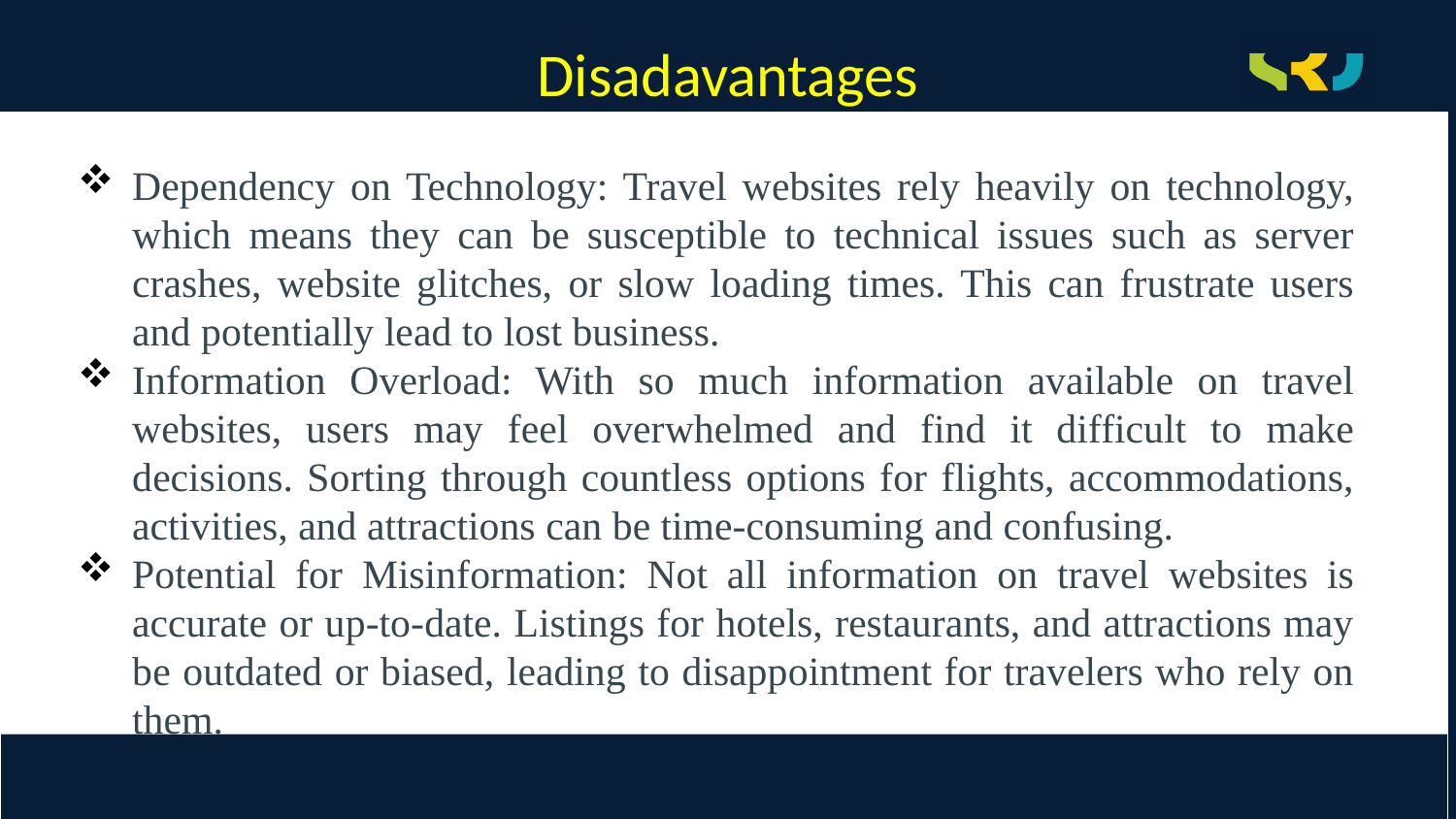

# Disadavantages

Dependency on Technology: Travel websites rely heavily on technology, which means they can be susceptible to technical issues such as server crashes, website glitches, or slow loading times. This can frustrate users and potentially lead to lost business.
Information Overload: With so much information available on travel websites, users may feel overwhelmed and find it difficult to make decisions. Sorting through countless options for flights, accommodations, activities, and attractions can be time-consuming and confusing.
Potential for Misinformation: Not all information on travel websites is accurate or up-to-date. Listings for hotels, restaurants, and attractions may be outdated or biased, leading to disappointment for travelers who rely on them.